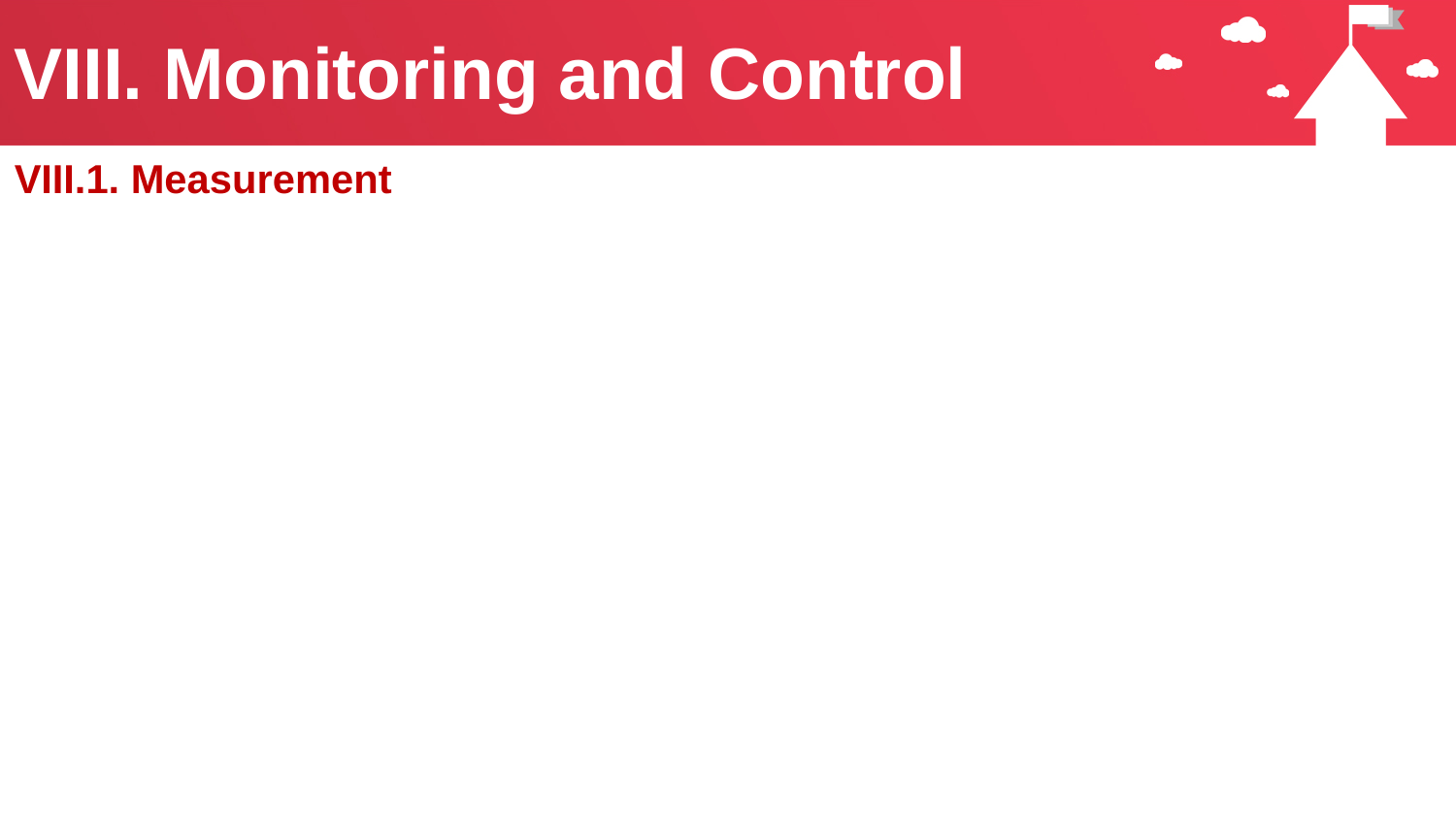

# VIII. Monitoring and Control
VIII.1. Measurement